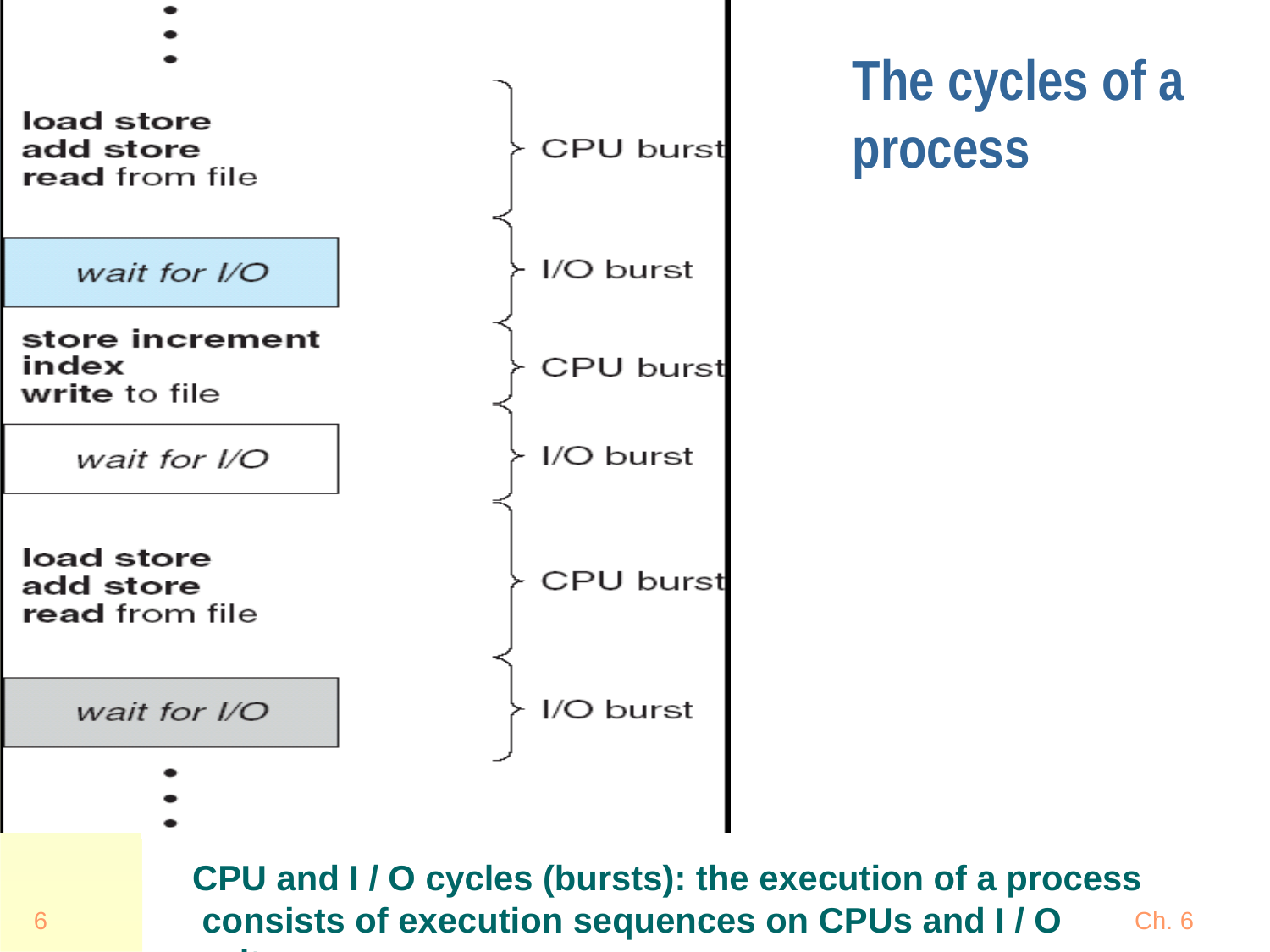

# The cycles of a process

CPU and I / O cycles (bursts): the execution of a process  consists of execution sequences on CPUs and I / O waits
6
Ch. 6